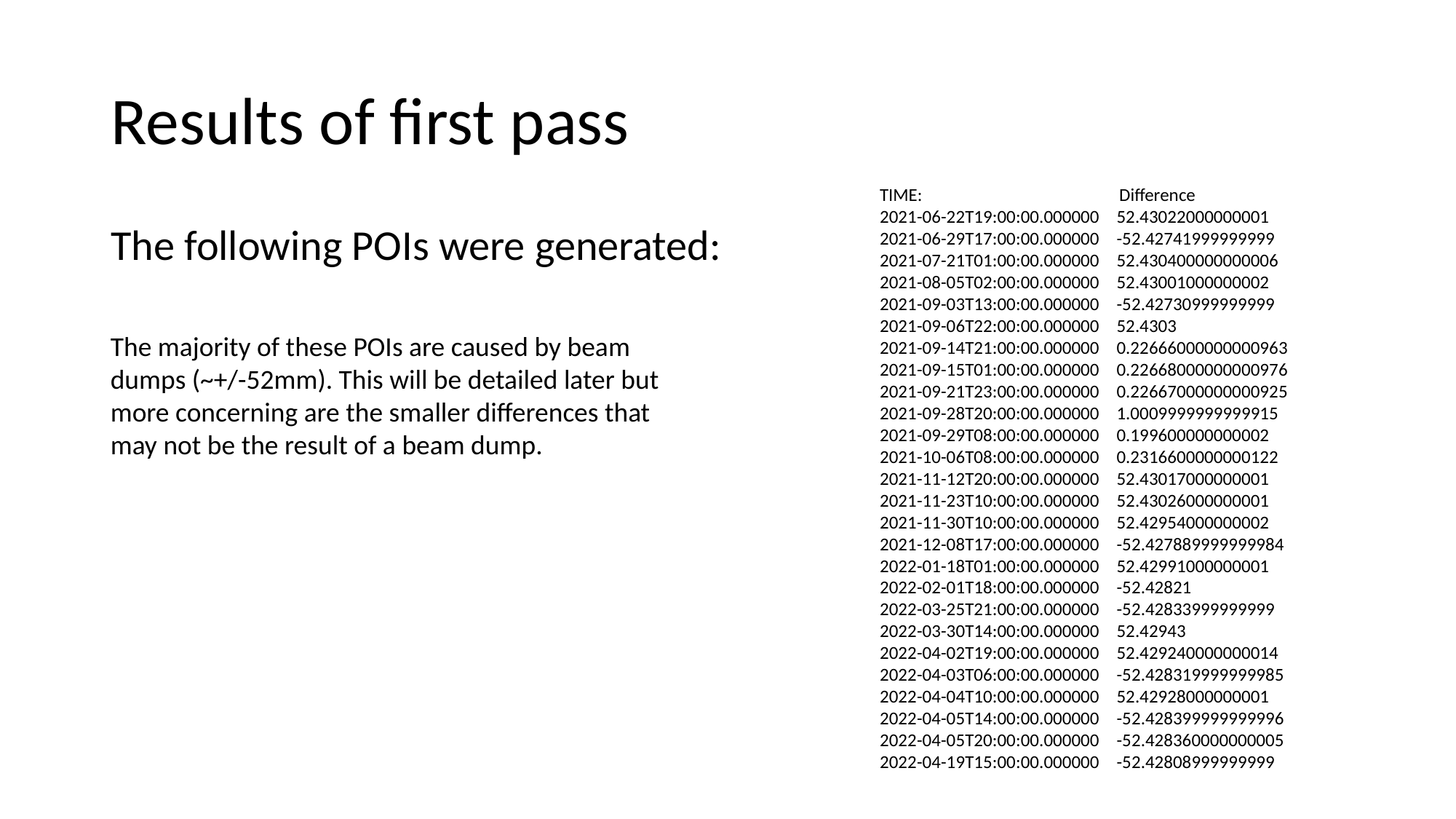

# Results of first pass
TIME:                                               Difference
2021-06-22T19:00:00.000000    52.43022000000001
2021-06-29T17:00:00.000000    -52.42741999999999
2021-07-21T01:00:00.000000    52.430400000000006
2021-08-05T02:00:00.000000    52.43001000000002
2021-09-03T13:00:00.000000    -52.42730999999999
2021-09-06T22:00:00.000000    52.4303
2021-09-14T21:00:00.000000    0.22666000000000963
2021-09-15T01:00:00.000000    0.22668000000000976
2021-09-21T23:00:00.000000    0.22667000000000925
2021-09-28T20:00:00.000000    1.0009999999999915
2021-09-29T08:00:00.000000    0.199600000000002
2021-10-06T08:00:00.000000    0.2316600000000122
2021-11-12T20:00:00.000000    52.43017000000001
2021-11-23T10:00:00.000000    52.43026000000001
2021-11-30T10:00:00.000000    52.42954000000002
2021-12-08T17:00:00.000000    -52.427889999999984
2022-01-18T01:00:00.000000    52.42991000000001
2022-02-01T18:00:00.000000    -52.42821
2022-03-25T21:00:00.000000    -52.42833999999999
2022-03-30T14:00:00.000000    52.42943
2022-04-02T19:00:00.000000    52.429240000000014
2022-04-03T06:00:00.000000    -52.428319999999985
2022-04-04T10:00:00.000000    52.42928000000001
2022-04-05T14:00:00.000000    -52.428399999999996
2022-04-05T20:00:00.000000    -52.428360000000005
2022-04-19T15:00:00.000000    -52.42808999999999
The following POIs were generated:

The majority of these POIs are caused by beam dumps (~+/-52mm). This will be detailed later but more concerning are the smaller differences that may not be the result of a beam dump.